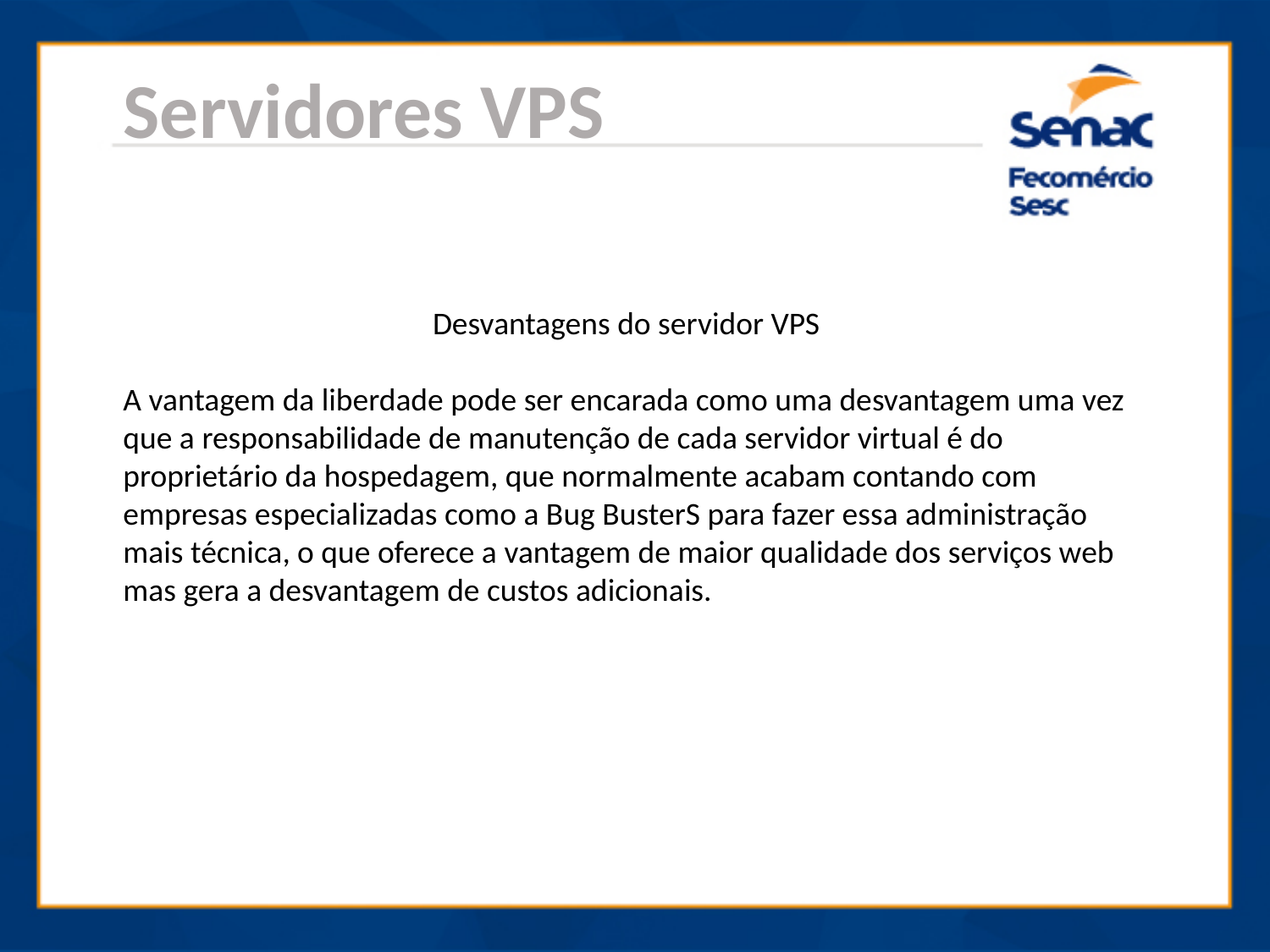

Servidores VPS
Desvantagens do servidor VPS

A vantagem da liberdade pode ser encarada como uma desvantagem uma vez que a responsabilidade de manutenção de cada servidor virtual é do proprietário da hospedagem, que normalmente acabam contando com empresas especializadas como a Bug BusterS para fazer essa administração mais técnica, o que oferece a vantagem de maior qualidade dos serviços web mas gera a desvantagem de custos adicionais.